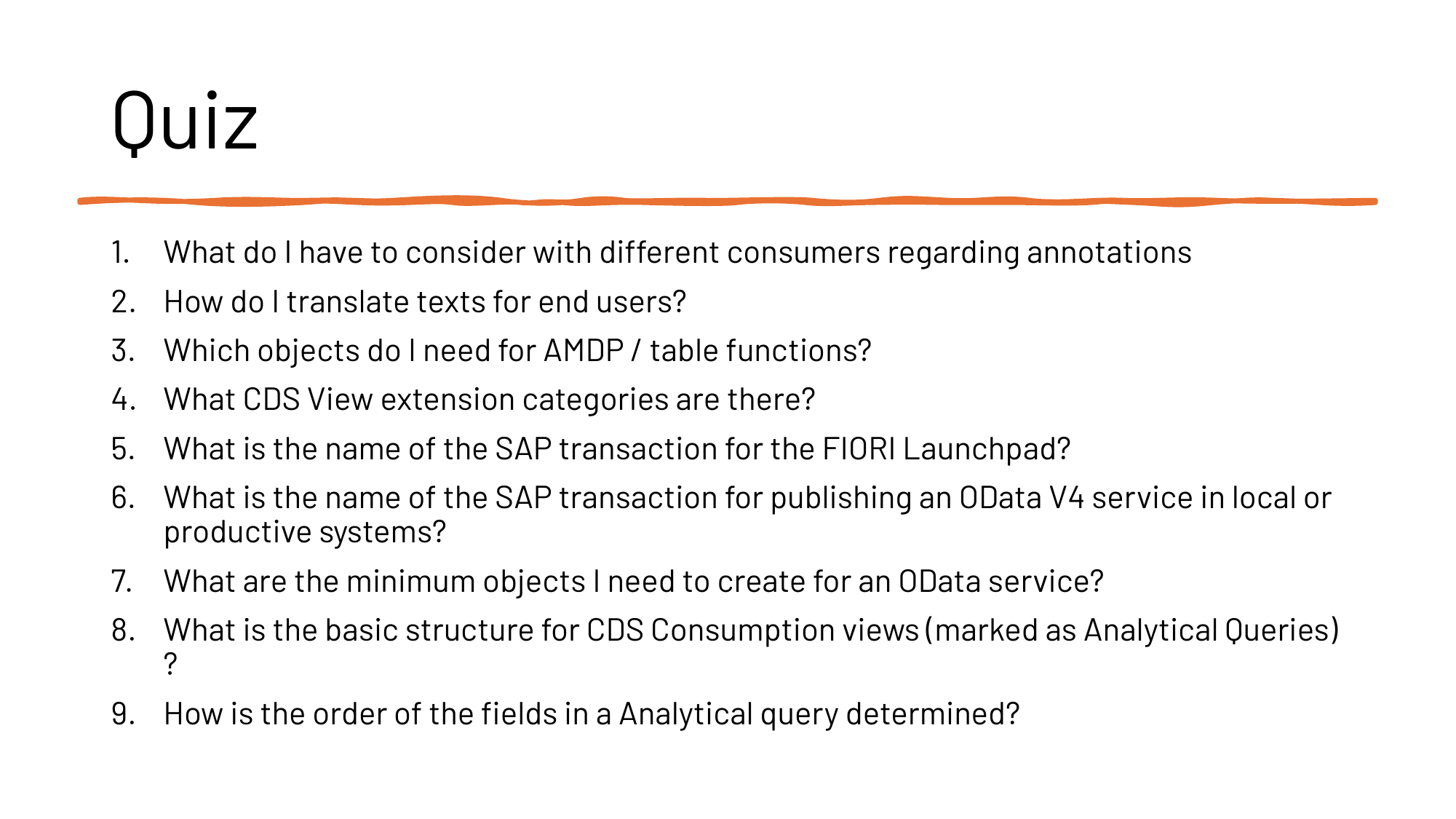

# Quiz

What do I have to consider with different consumers regarding annotations
How do I translate texts for end users?
Which objects do I need for AMDP / table functions?
What CDS View extension categories are there?
What is the name of the SAP transaction for the FIORI Launchpad?
What is the name of the SAP transaction for publishing an OData V4 service in local or productive systems?
What are the minimum objects I need to create for an OData service?
What is the basic structure for CDS Consumption views (marked as Analytical Queries) ?
How is the order of the fields in a Analytical query determined?